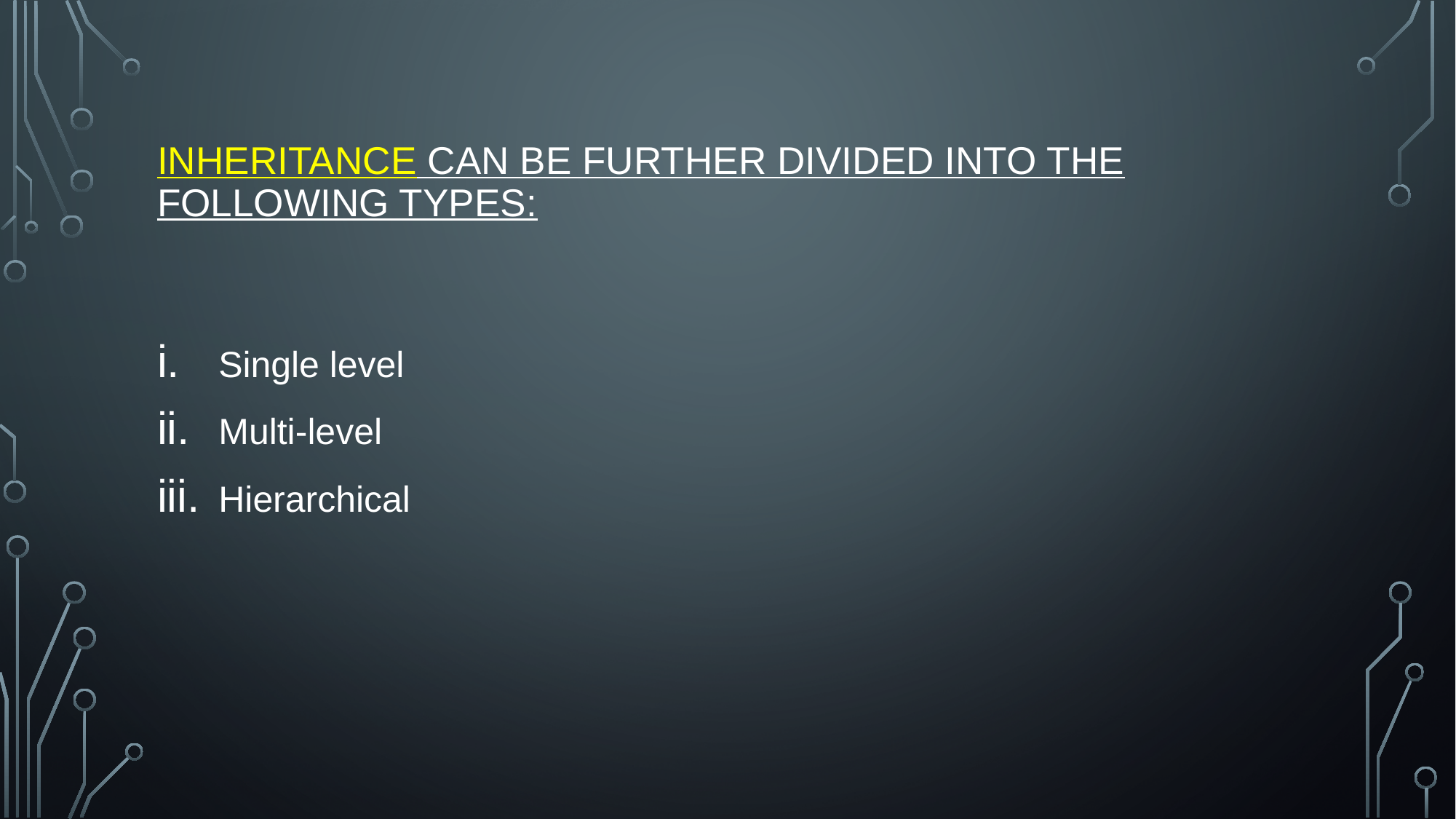

# Inheritance can be further divided into the following types:
Single level
Multi-level
Hierarchical